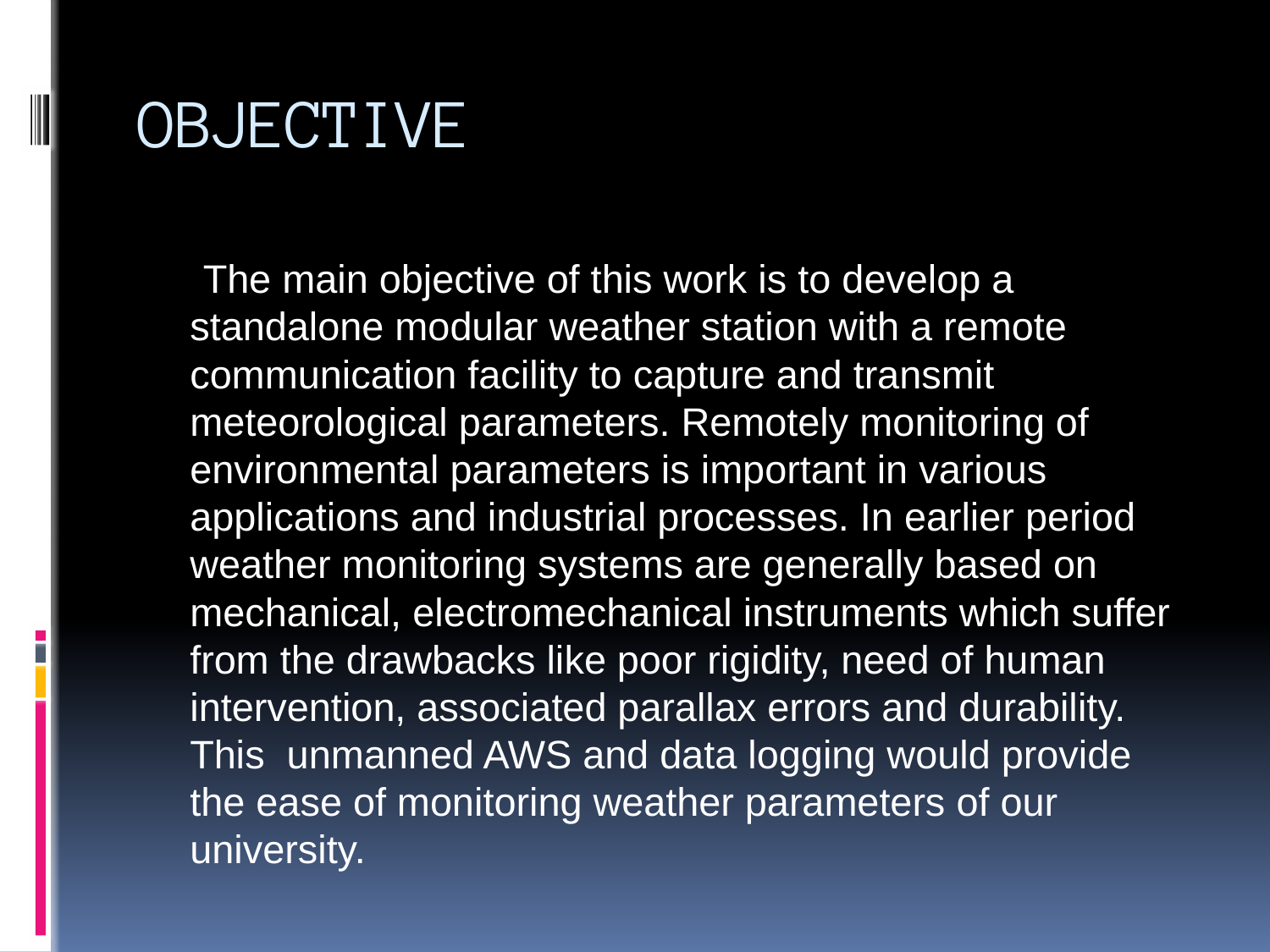

# OBJECTIVE
     The main objective of this work is to develop a standalone modular weather station with a remote communication facility to capture and transmit meteorological parameters. Remotely monitoring of environmental parameters is important in various applications and industrial processes. In earlier period weather monitoring systems are generally based on mechanical, electromechanical instruments which suffer from the drawbacks like poor rigidity, need of human intervention, associated parallax errors and durability. This  unmanned AWS and data logging would provide the ease of monitoring weather parameters of our university.